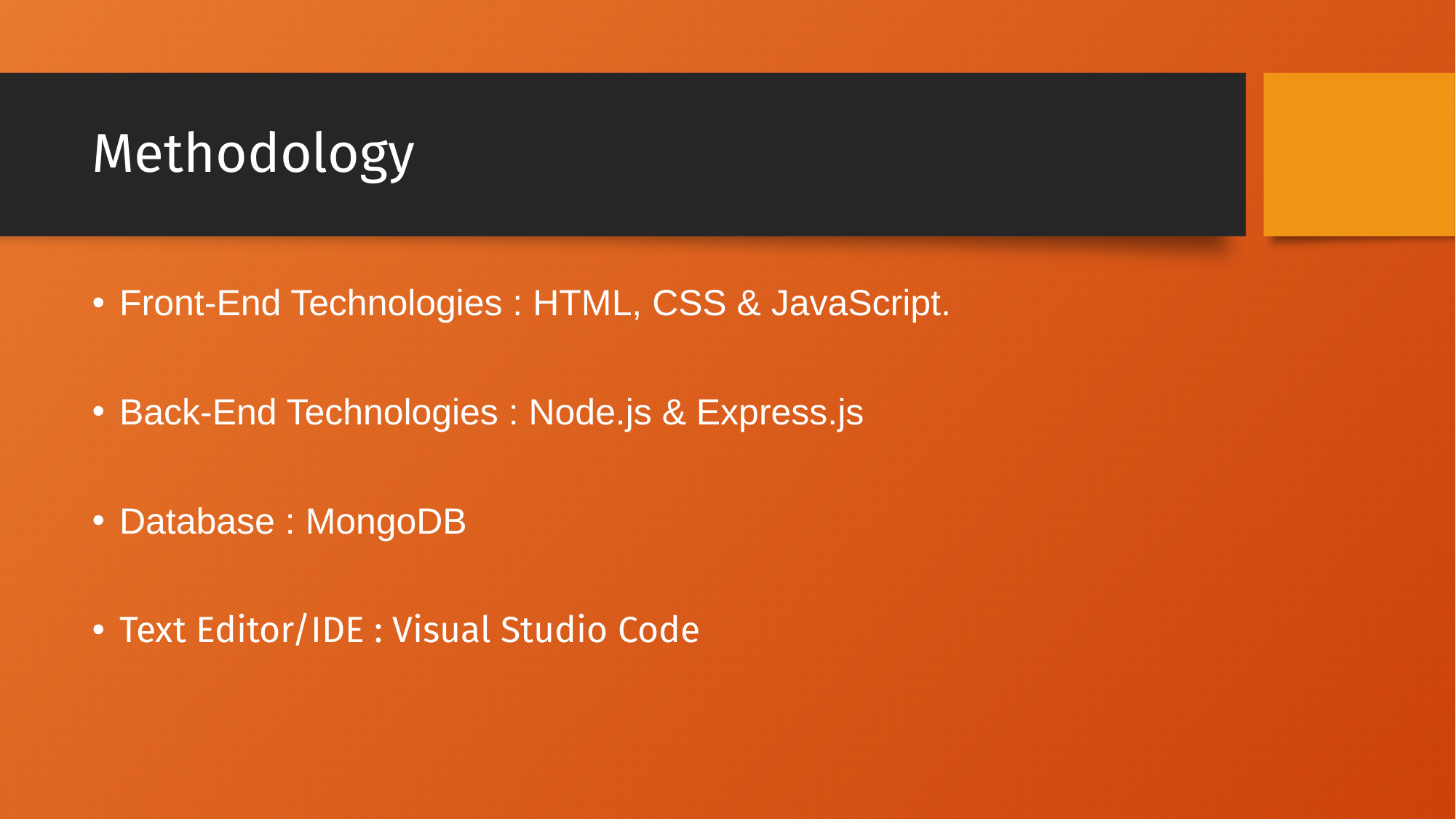

# Methodology
Front-End Technologies : HTML, CSS & JavaScript.

Back-End Technologies : Node.js & Express.js

Database : MongoDB

Text Editor/IDE : Visual Studio Code